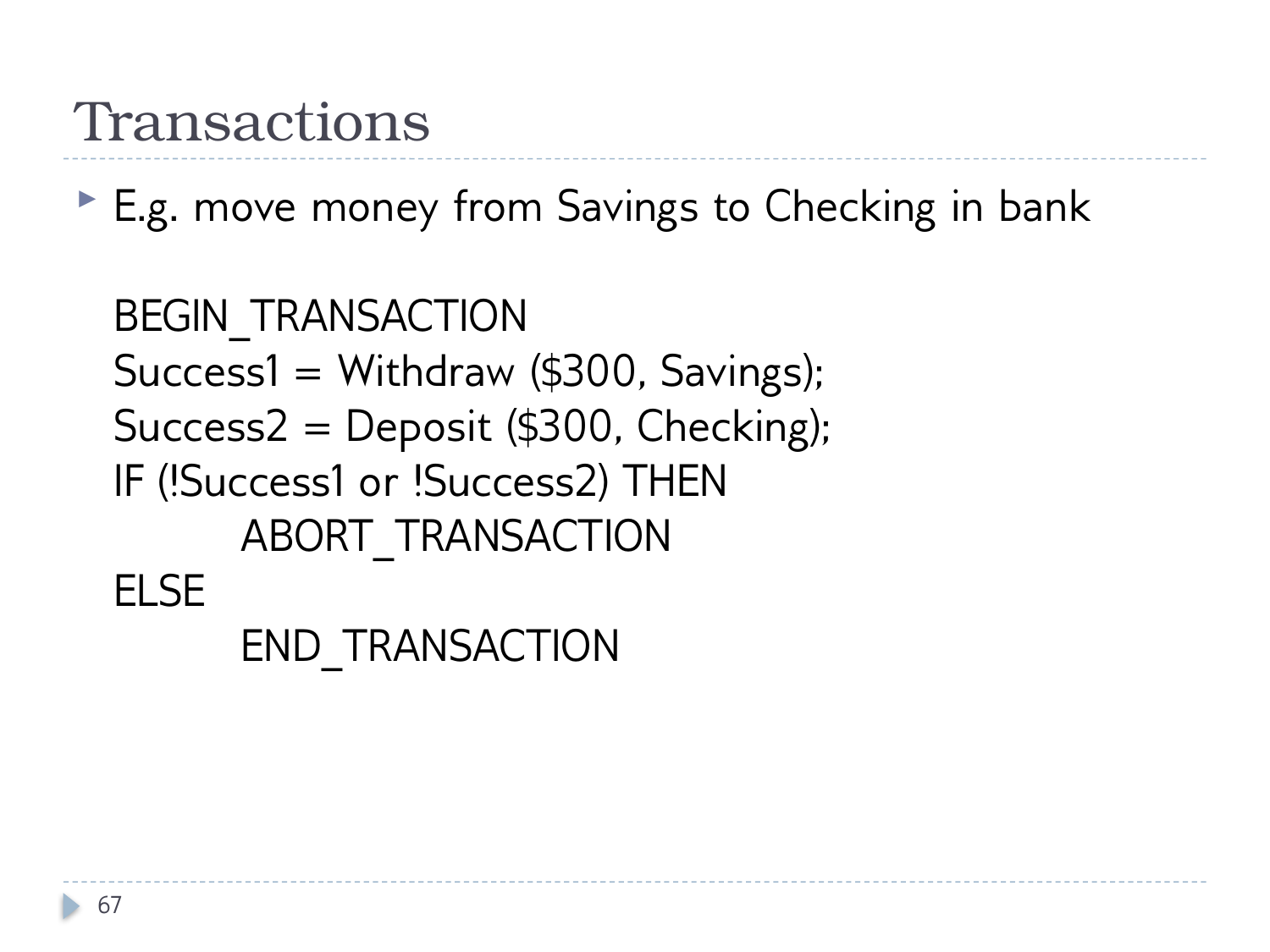

# Transactions
E.g. move money from Savings to Checking in bank
BEGIN_TRANSACTION
Success1 = Withdraw ($300, Savings);
Success2 = Deposit ($300, Checking);
IF (!Success1 or !Success2) THEN
	ABORT_TRANSACTION
ELSE
	END_TRANSACTION
67